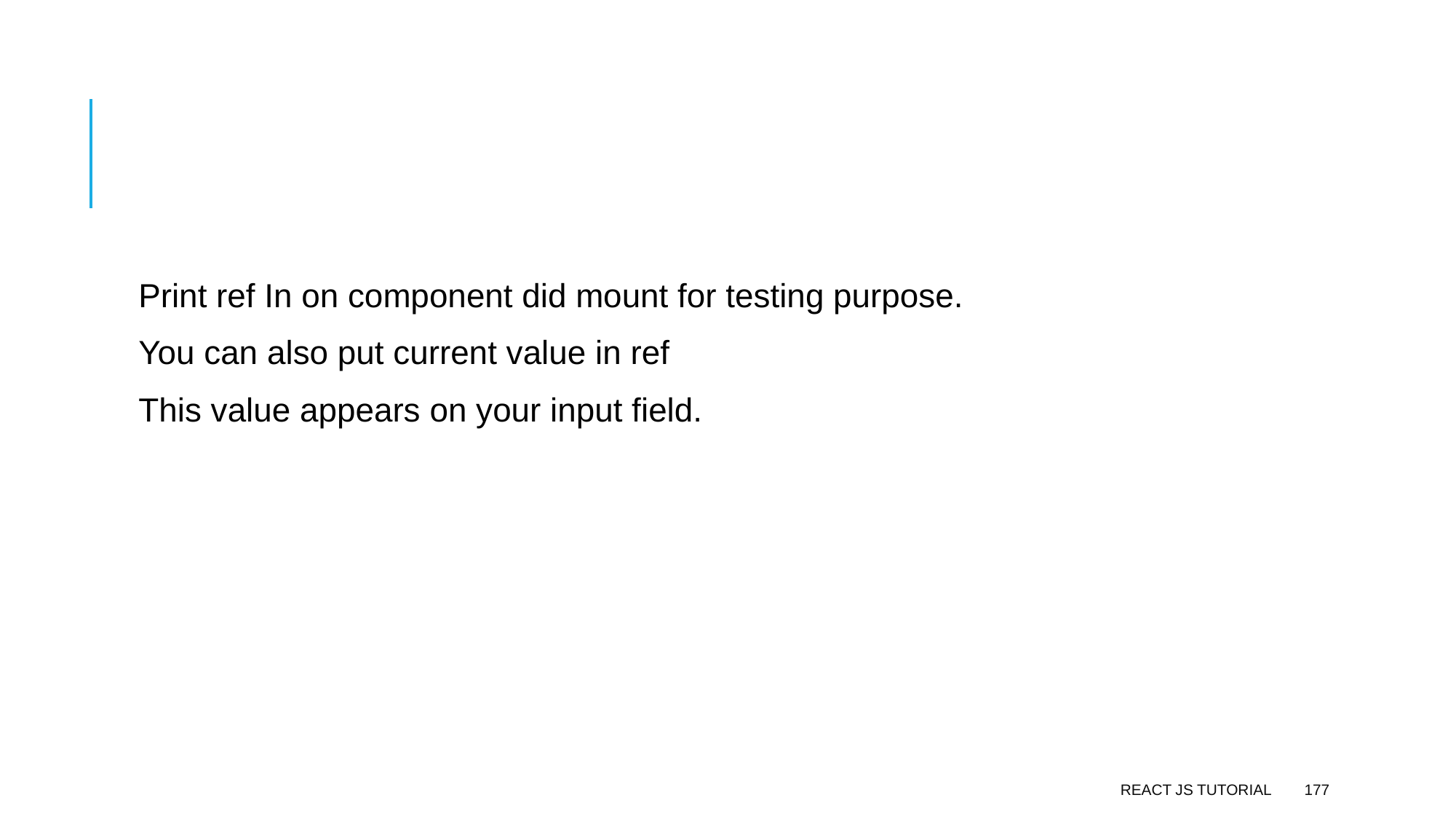

#
Print ref In on component did mount for testing purpose.
You can also put current value in ref
This value appears on your input field.
React JS Tutorial
177